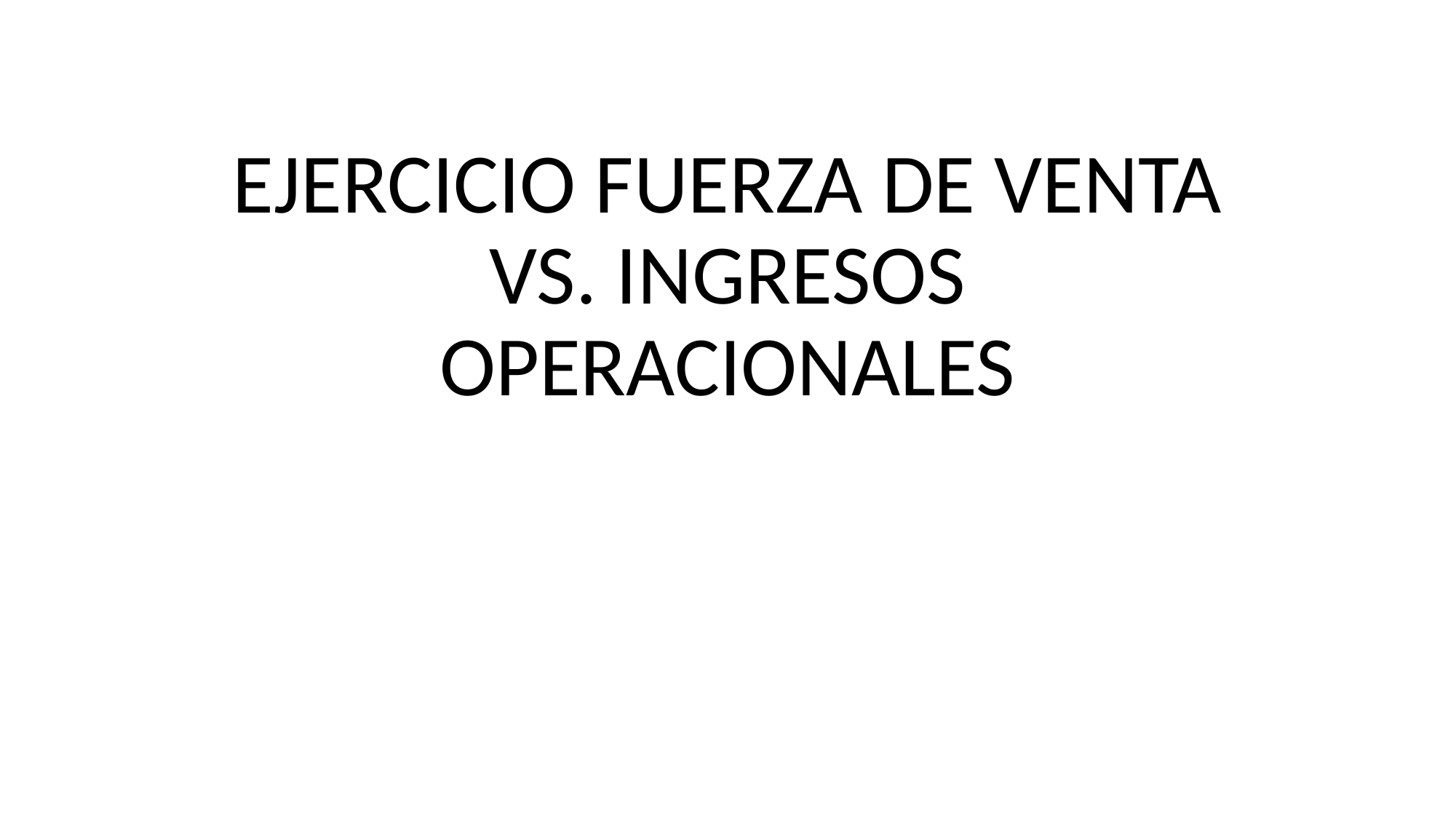

# EJERCICIO FUERZA DE VENTA VS. INGRESOS OPERACIONALES